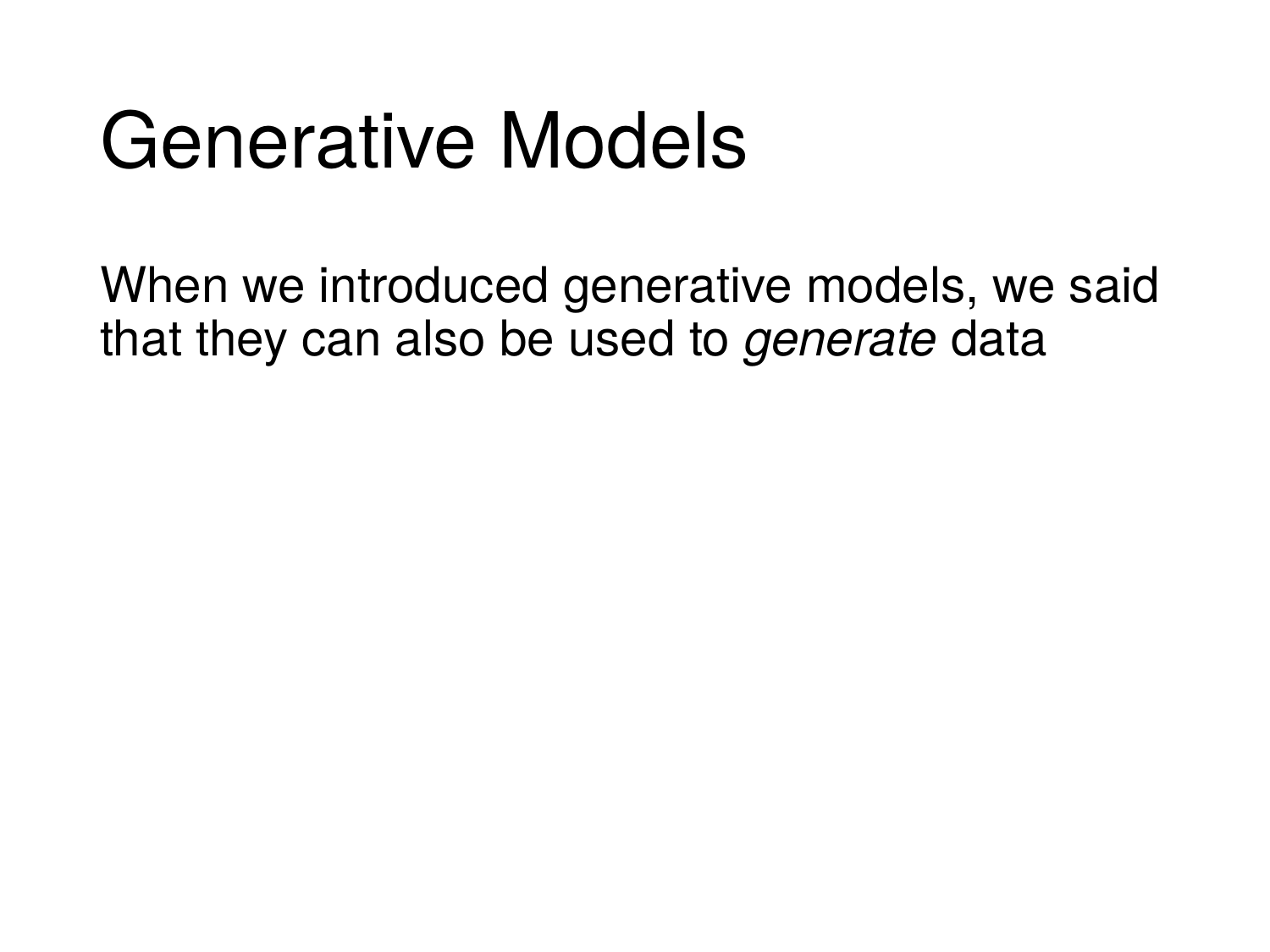

# Generative Models
When we introduced generative models, we said that they can also be used to generate data